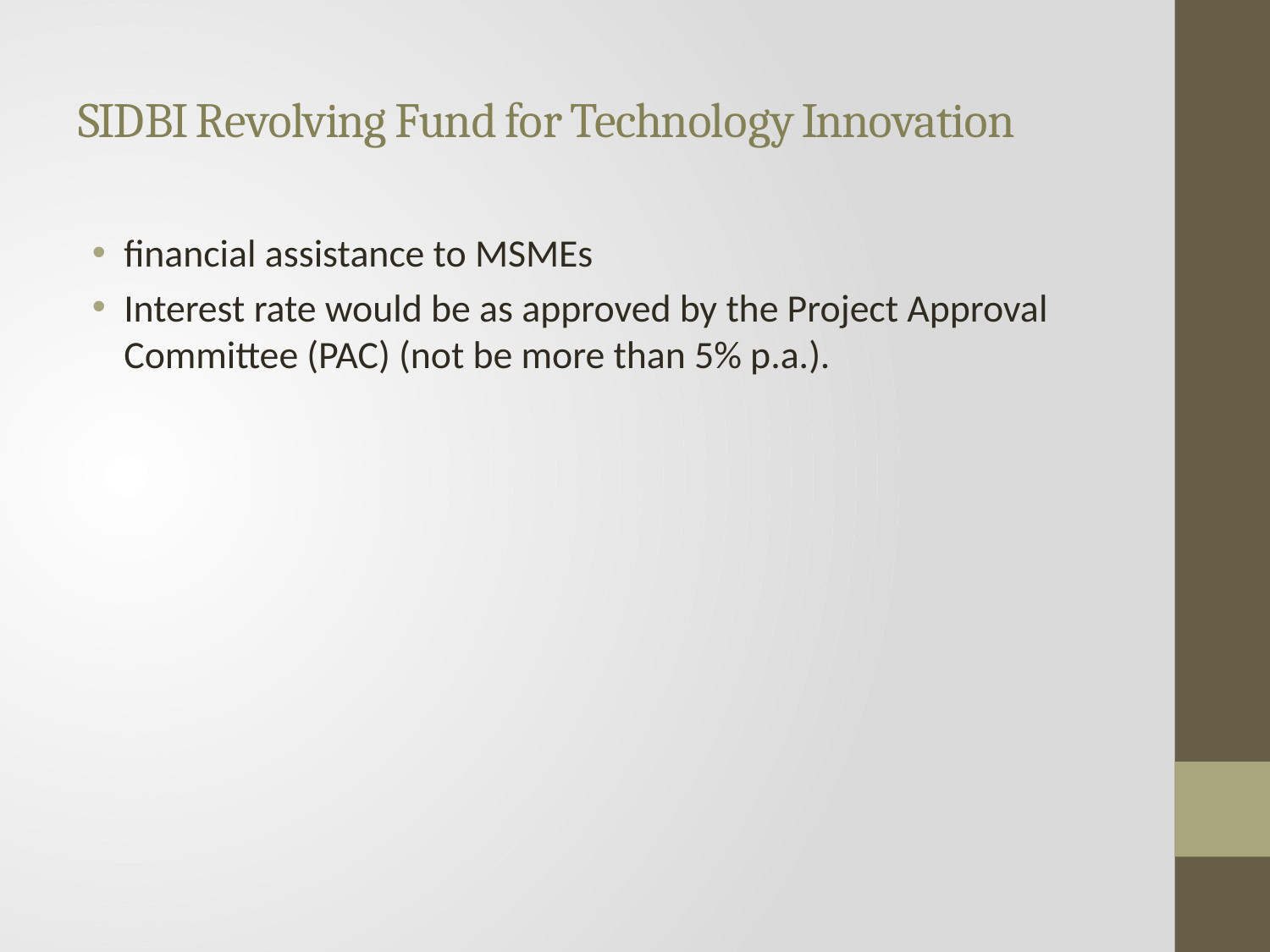

# SIDBI Revolving Fund for Technology Innovation
financial assistance to MSMEs
Interest rate would be as approved by the Project Approval Committee (PAC) (not be more than 5% p.a.).